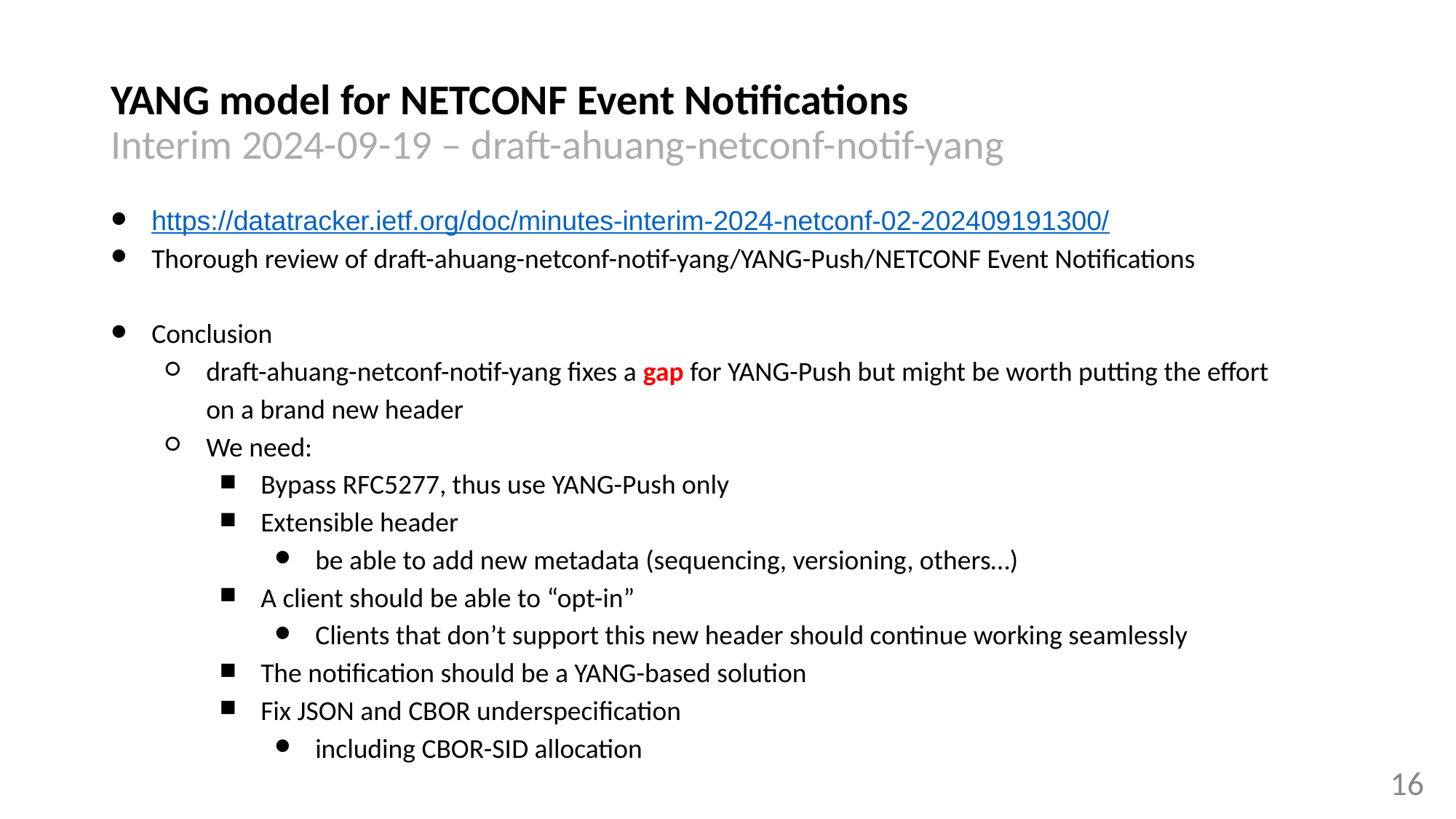

# YANG model for NETCONF Event Notifications Interim 2024-09-19 – draft-ahuang-netconf-notif-yang
https://datatracker.ietf.org/doc/minutes-interim-2024-netconf-02-202409191300/
Thorough review of draft-ahuang-netconf-notif-yang/YANG-Push/NETCONF Event Notifications

Conclusion
draft-ahuang-netconf-notif-yang fixes a gap for YANG-Push but might be worth putting the effort on a brand new header
We need:
Bypass RFC5277, thus use YANG-Push only
Extensible header
be able to add new metadata (sequencing, versioning, others…)
A client should be able to “opt-in”
Clients that don’t support this new header should continue working seamlessly
The notification should be a YANG-based solution
Fix JSON and CBOR underspecification
including CBOR-SID allocation
16